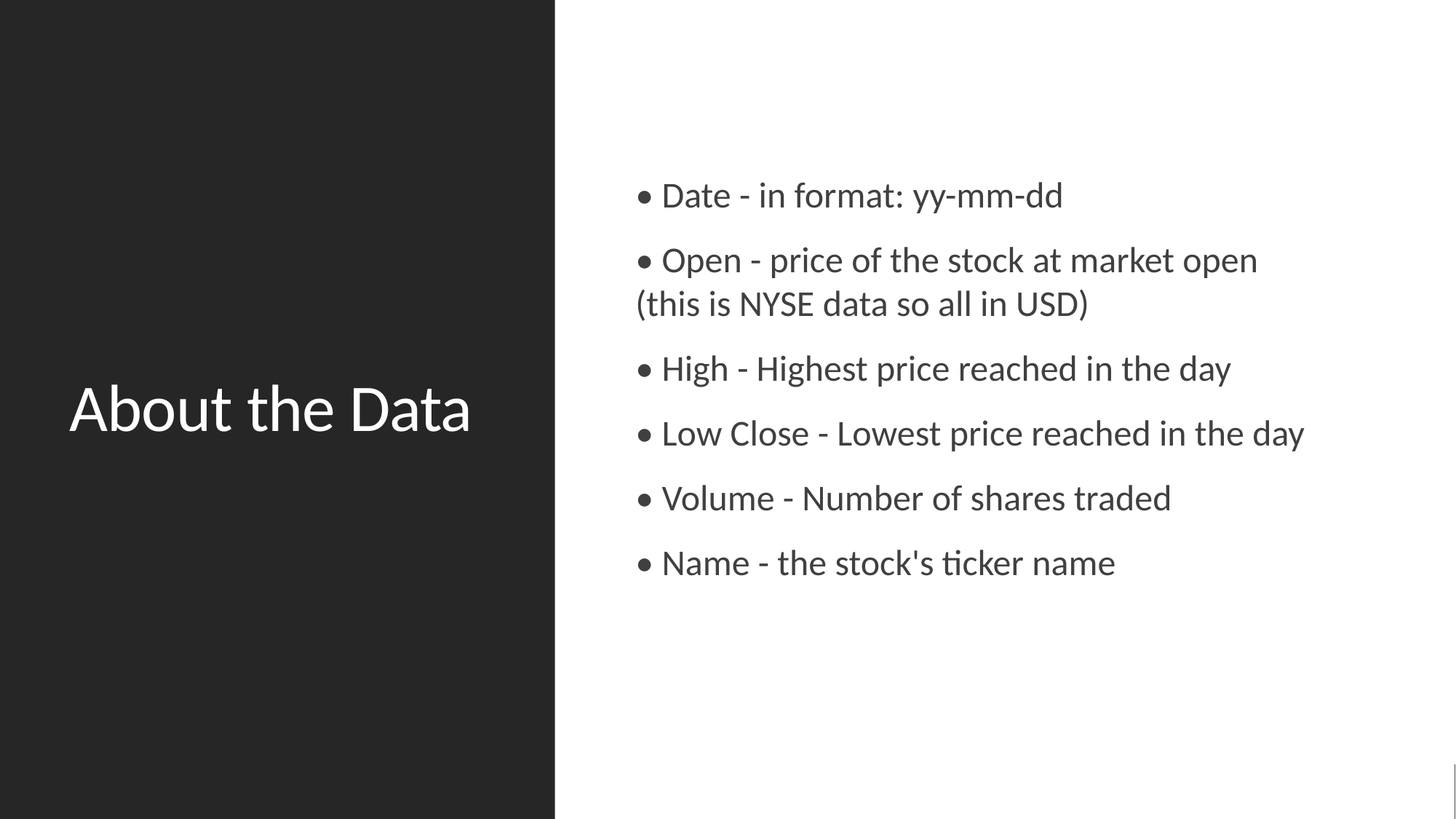

# About the Data
• Date - in format: yy-mm-dd
• Open - price of the stock at market open (this is NYSE data so all in USD)
• High - Highest price reached in the day
• Low Close - Lowest price reached in the day
• Volume - Number of shares traded
• Name - the stock's ticker name